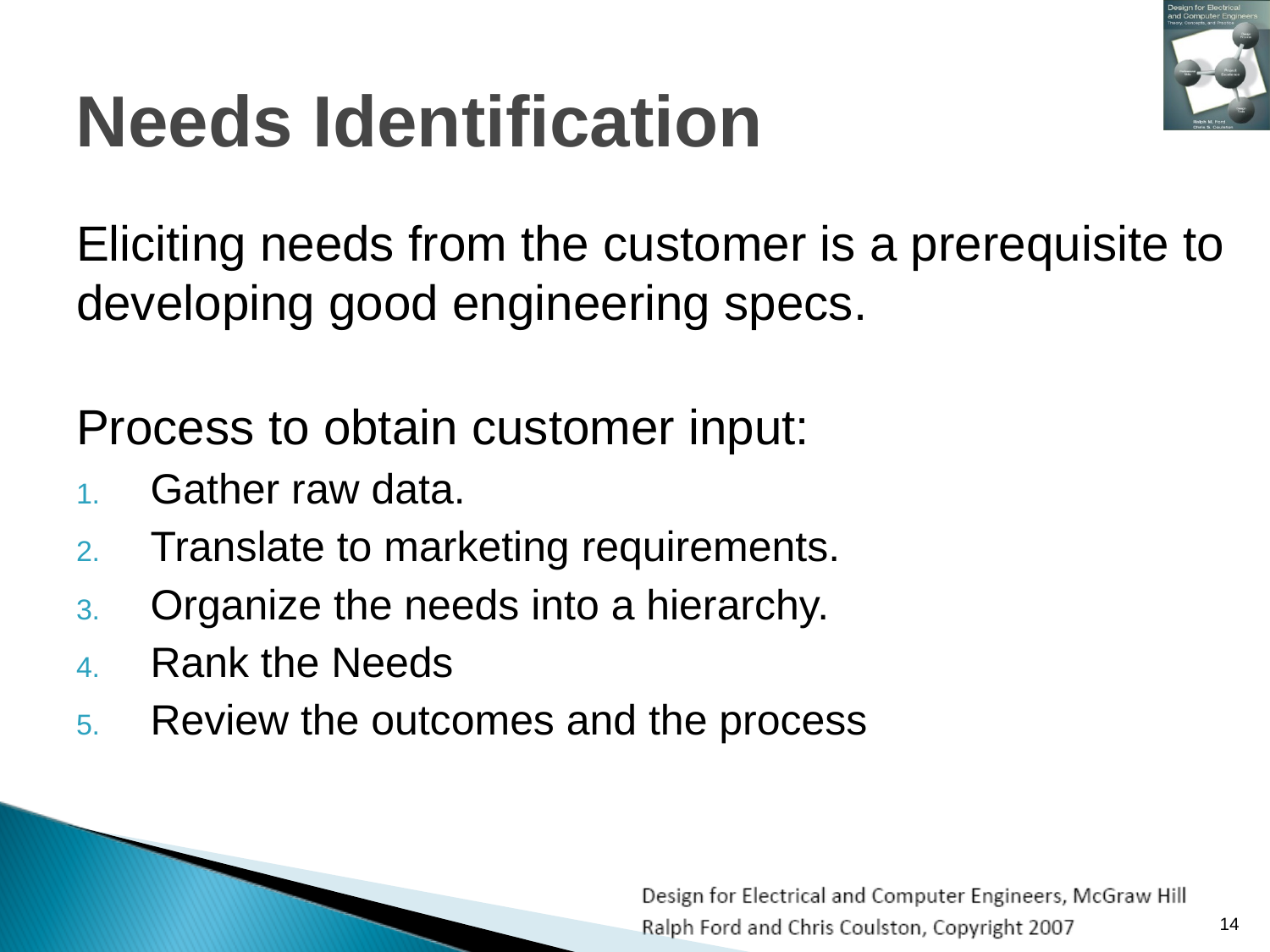

# Needs Identification
Eliciting needs from the customer is a prerequisite to developing good engineering specs.

Process to obtain customer input:
Gather raw data.
Translate to marketing requirements.
Organize the needs into a hierarchy.
Rank the Needs
Review the outcomes and the process
14